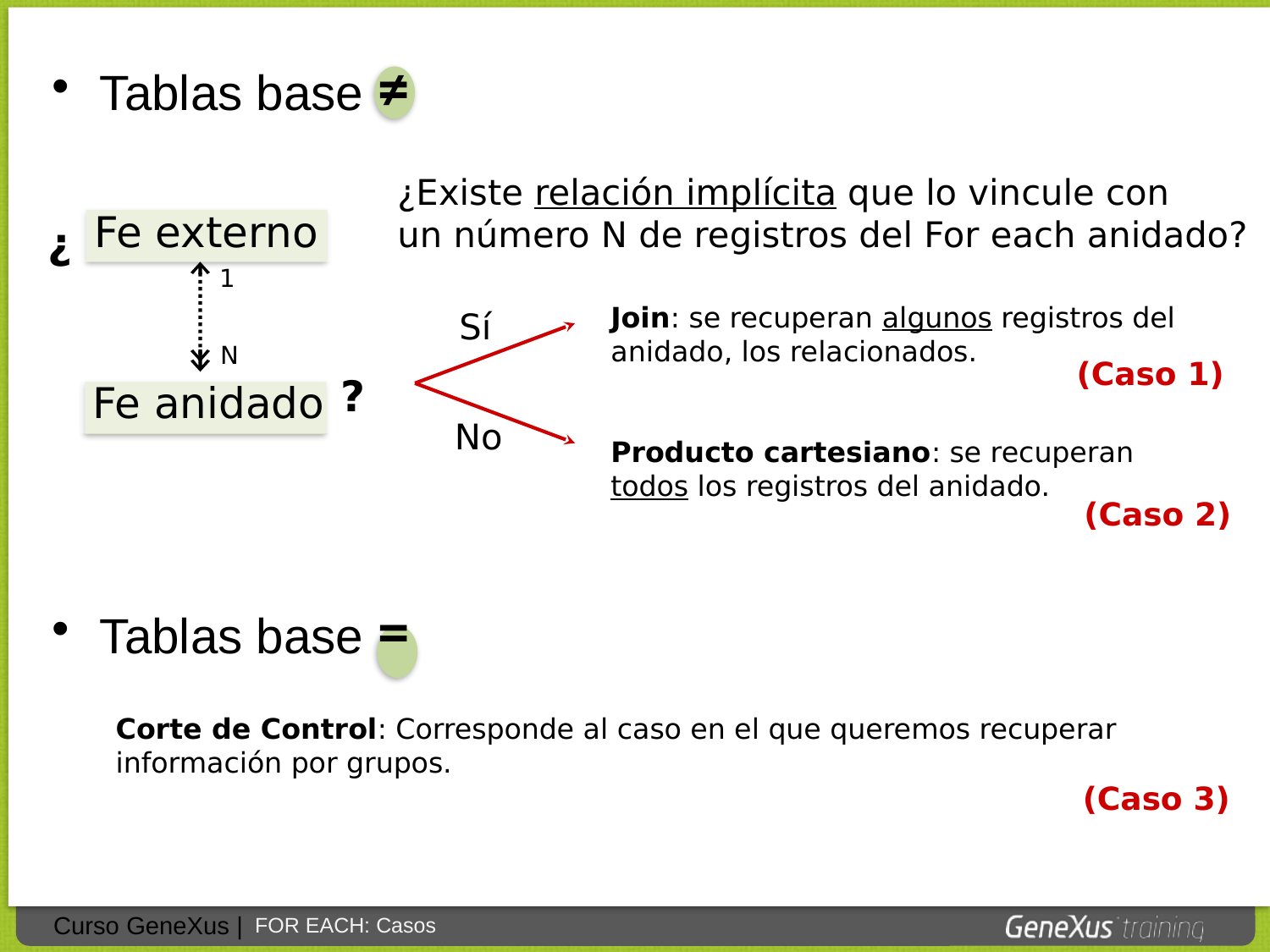

Tablas base ≠

Tablas base =

Corte de Control: Corresponde al caso en el que queremos recuperar información por grupos.

¿Existe relación implícita que lo vincule con
un número N de registros del For each anidado?
Fe externo
¿

1

Join: se recuperan algunos registros del anidado, los relacionados.

Producto cartesiano: se recuperan todos los registros del anidado.
Sí

N
(Caso 1)
?
Fe anidado

No
(Caso 2)

(Caso 3)
  FOR EACH: Casos